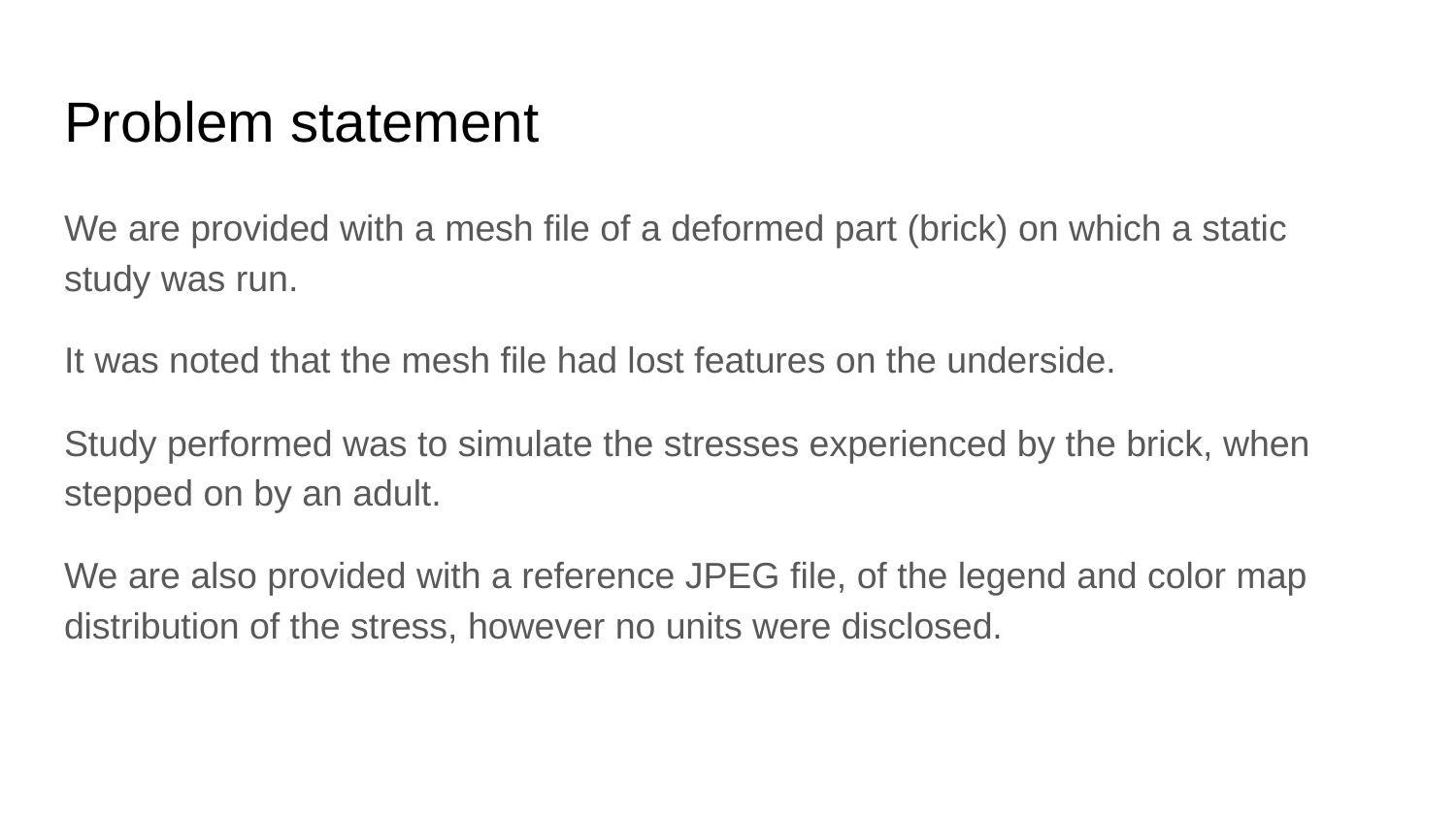

# Problem statement
We are provided with a mesh file of a deformed part (brick) on which a static study was run.
It was noted that the mesh file had lost features on the underside.
Study performed was to simulate the stresses experienced by the brick, when stepped on by an adult.
We are also provided with a reference JPEG file, of the legend and color map distribution of the stress, however no units were disclosed.